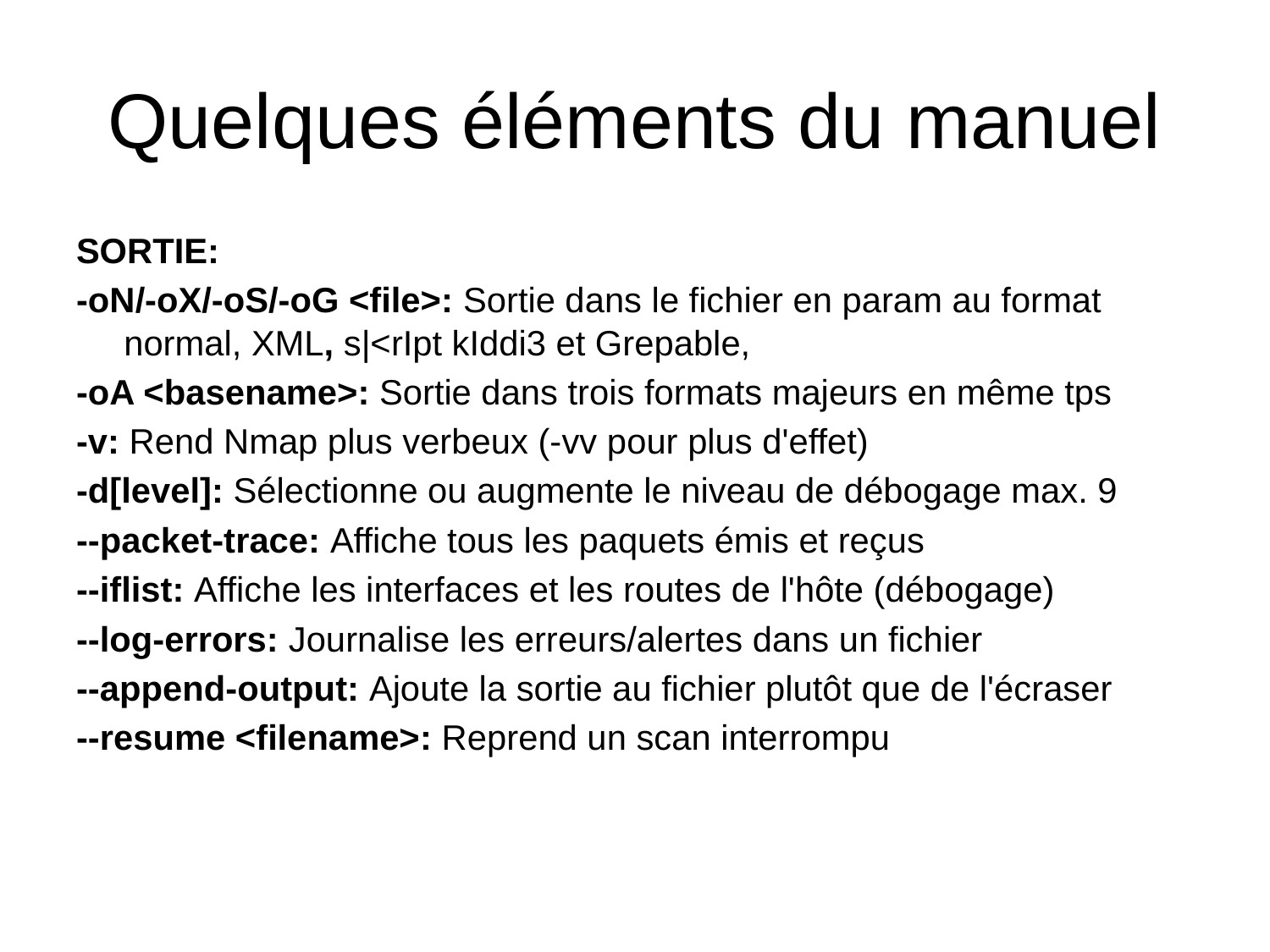

# Quelques éléments du manuel
SORTIE:
-oN/-oX/-oS/-oG <file>: Sortie dans le fichier en param au format normal, XML, s|<rIpt kIddi3 et Grepable,
-oA <basename>: Sortie dans trois formats majeurs en même tps
-v: Rend Nmap plus verbeux (-vv pour plus d'effet)
-d[level]: Sélectionne ou augmente le niveau de débogage max. 9
--packet-trace: Affiche tous les paquets émis et reçus
--iflist: Affiche les interfaces et les routes de l'hôte (débogage)
--log-errors: Journalise les erreurs/alertes dans un fichier
--append-output: Ajoute la sortie au fichier plutôt que de l'écraser
--resume <filename>: Reprend un scan interrompu